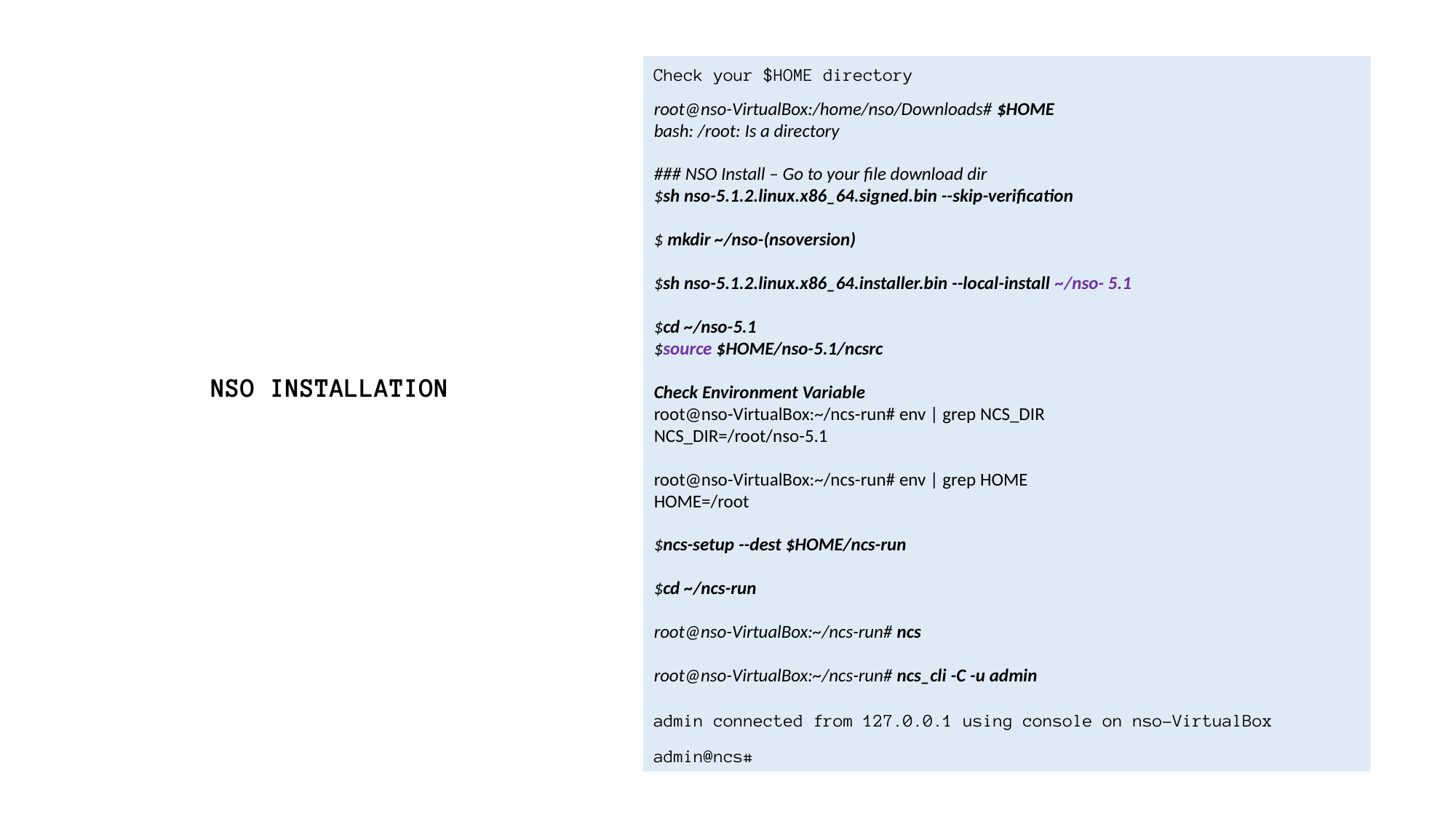

Check your $HOME directory
root@nso-VirtualBox:/home/nso/Downloads# $HOME
bash: /root: Is a directory

### NSO Install – Go to your file download dir
$sh nso-5.1.2.linux.x86_64.signed.bin --skip-verification

$ mkdir ~/nso-(nsoversion)

$sh nso-5.1.2.linux.x86_64.installer.bin --local-install ~/nso- 5.1

$cd ~/nso-5.1
$source $HOME/nso-5.1/ncsrc

Check Environment Variable
root@nso-VirtualBox:~/ncs-run# env | grep NCS_DIR
NCS_DIR=/root/nso-5.1

root@nso-VirtualBox:~/ncs-run# env | grep HOME
HOME=/root

$ncs-setup --dest $HOME/ncs-run

$cd ~/ncs-run

root@nso-VirtualBox:~/ncs-run# ncs

root@nso-VirtualBox:~/ncs-run# ncs_cli -C -u admin

admin connected from 127.0.0.1 using console on nso-VirtualBox
admin@ncs#
NSO INSTALLATION